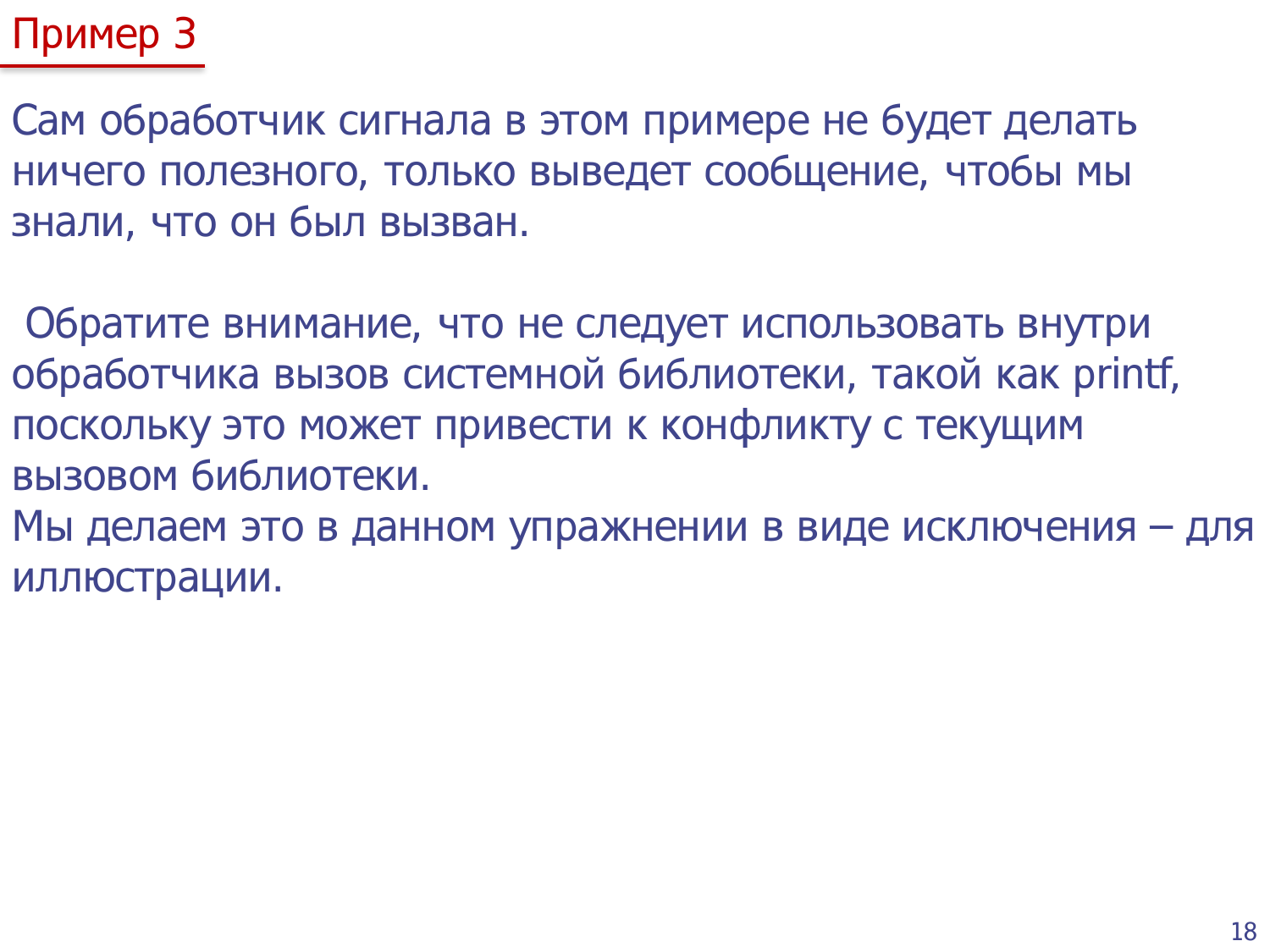

Пример 3
Сам обработчик сигнала в этом примере не будет делать ничего полезного, только выведет сообщение, чтобы мы знали, что он был вызван.

 Обратите внимание, что не следует использовать внутри обработчика вызов системной библиотеки, такой как printf, поскольку это может привести к конфликту с текущим вызовом библиотеки.
Мы делаем это в данном упражнении в виде исключения – для иллюстрации.
18